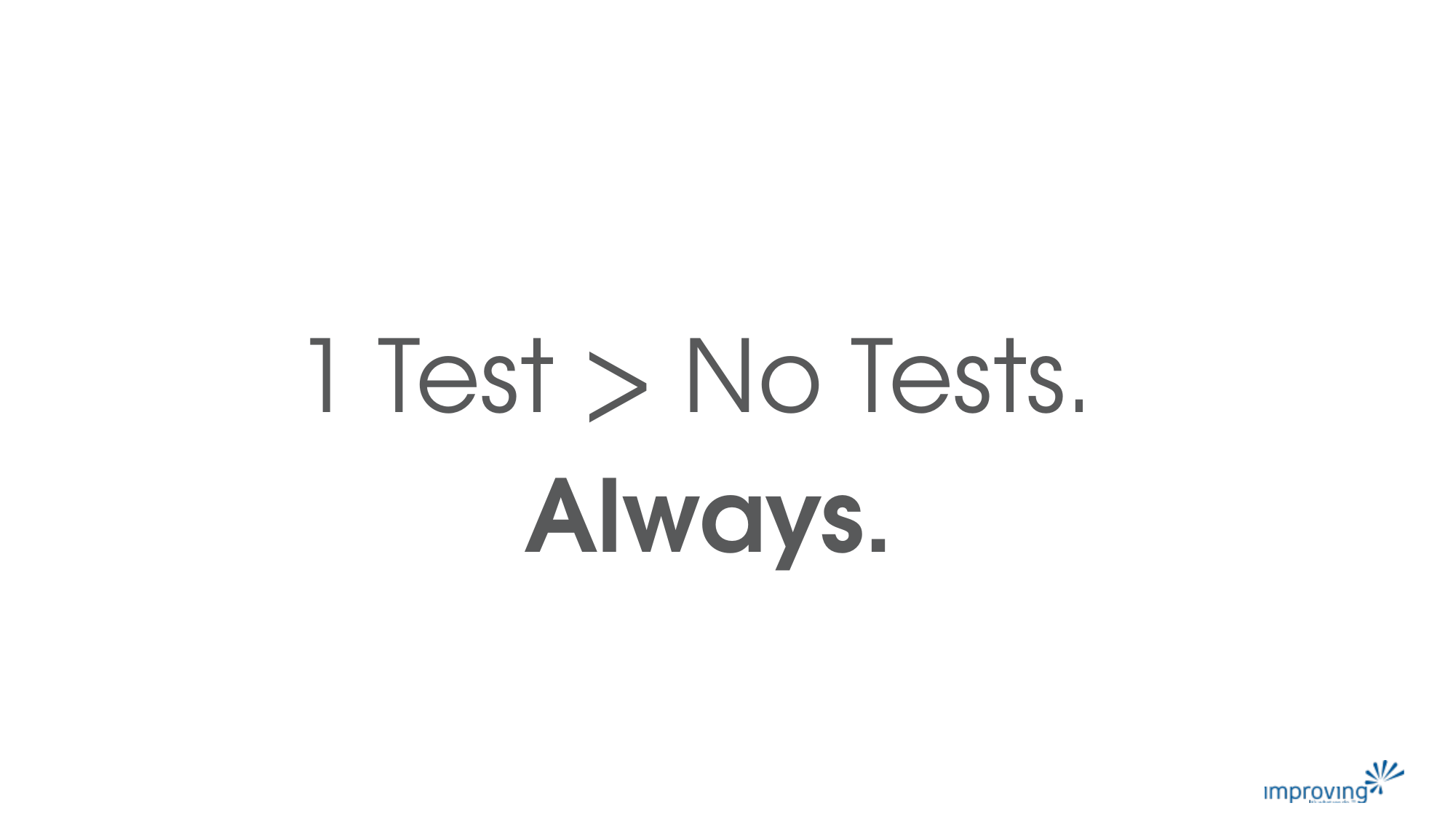

#

1 Test > No Tests.
Always.